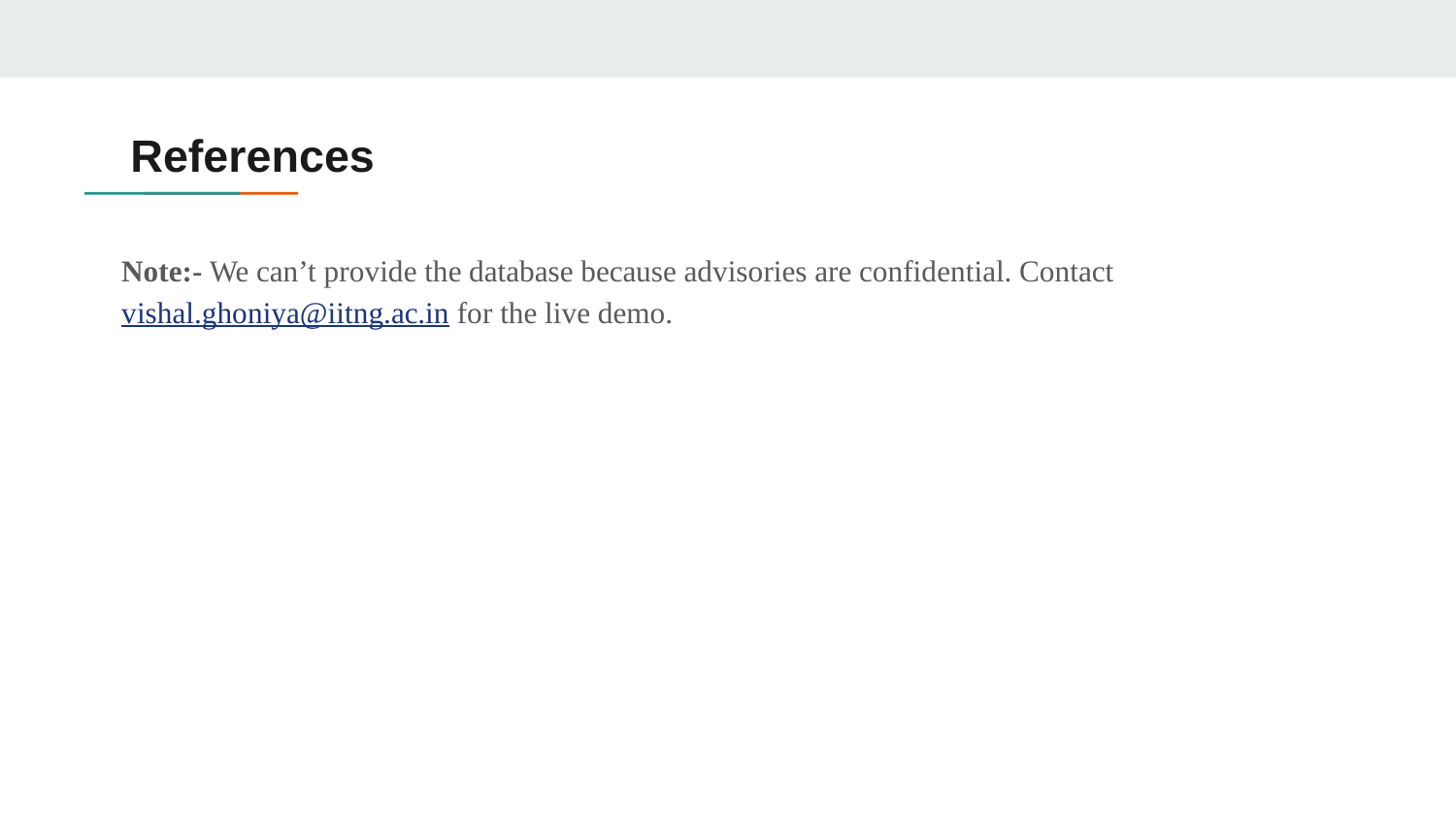

# References

Note:- We can’t provide the database because advisories are confidential. Contact vishal.ghoniya@iitng.ac.in for the live demo.